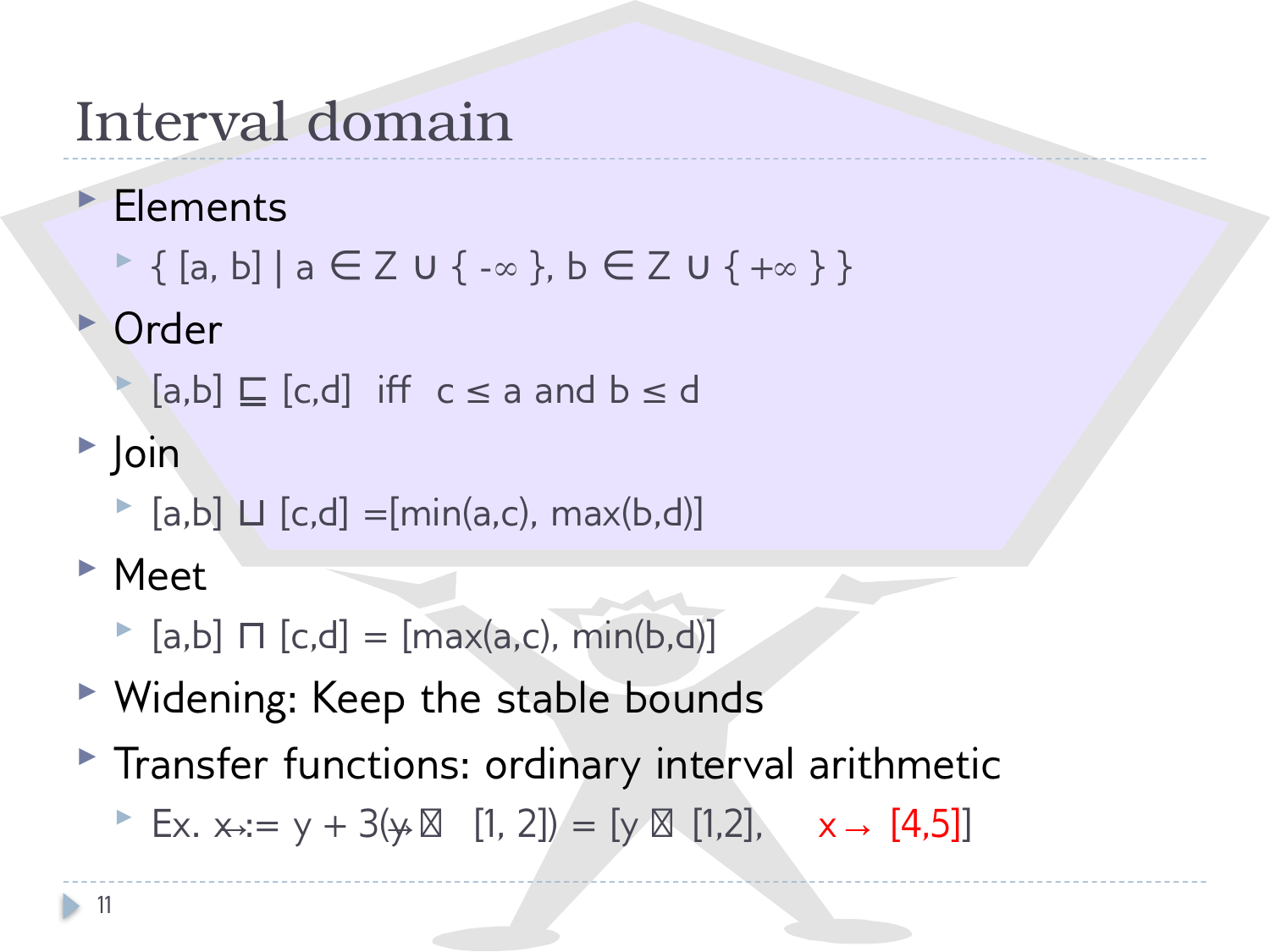

# Interval domain
Elements
{ [a, b] | a ∈ Z ∪ { -∞ }, b ∈ Z ∪ { +∞ } }
Order
[a,b] ⊑ [c,d]  iff  c ≤ a and b ≤ d
Join
[a,b] ⊔ [c,d] =[min(a,c), max(b,d)]
Meet
[a,b] ⊓ [c,d] = [max(a,c), min(b,d)]
Widening: Keep the stable bounds
Transfer functions: ordinary interval arithmetic
Ex. ⟦x := y + 3⟧(y → [1, 2]) = [y →[1,2], x→ [4,5]]
11